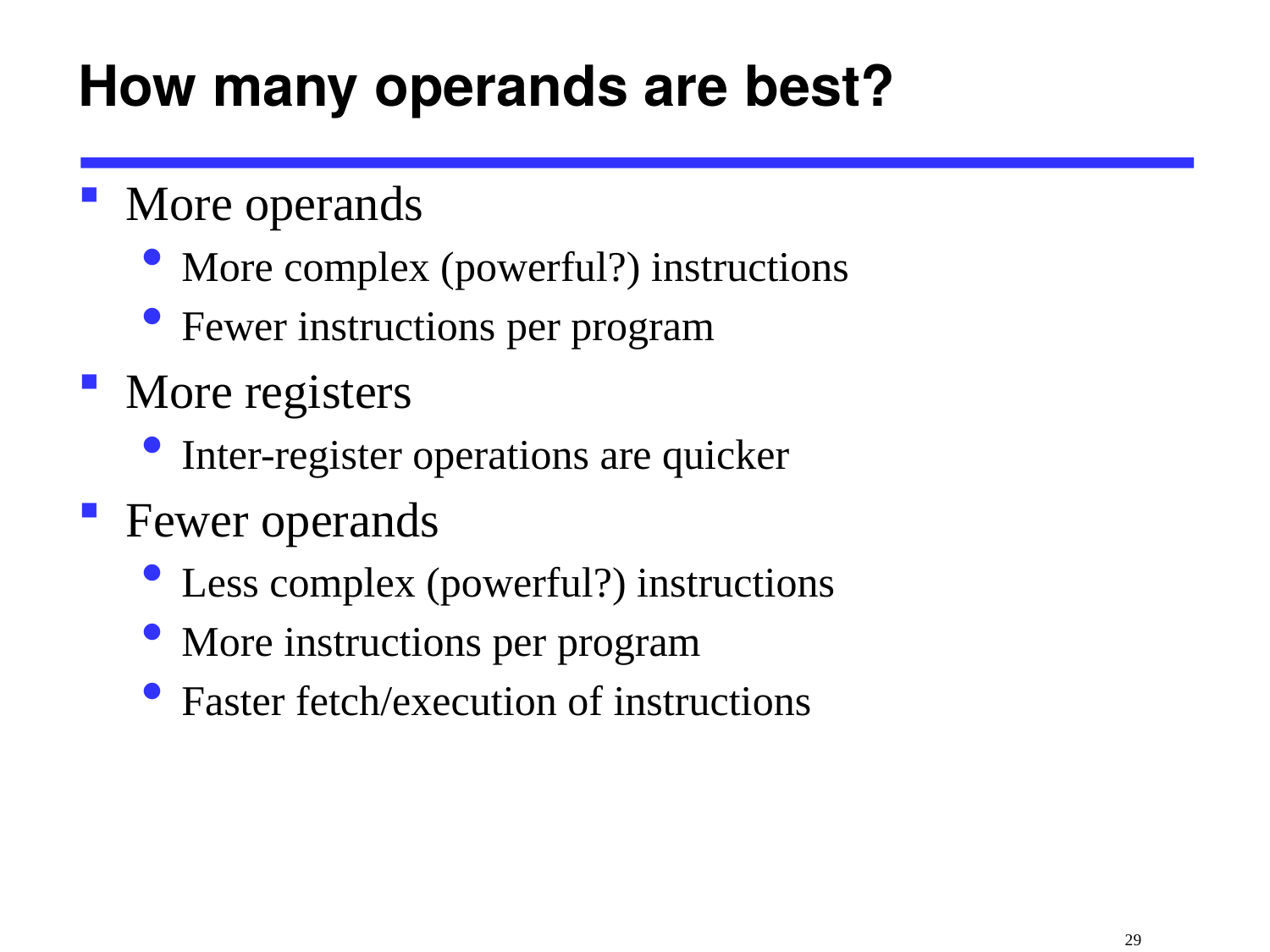

# How many operands are best?
More operands
More complex (powerful?) instructions
Fewer instructions per program
More registers
Inter-register operations are quicker
Fewer operands
Less complex (powerful?) instructions
More instructions per program
Faster fetch/execution of instructions

                           29